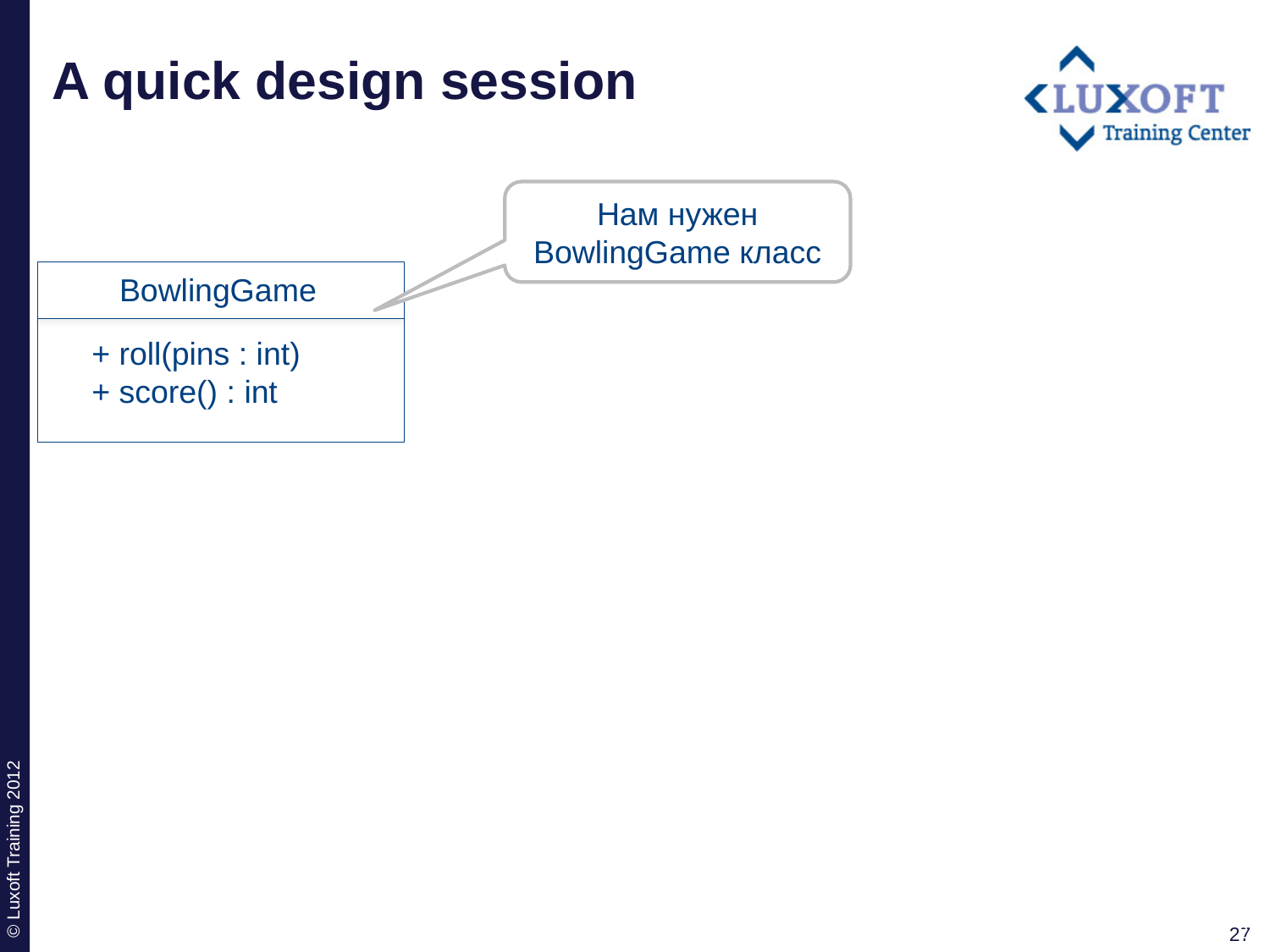

# A quick design session
Нам нужен BowlingGame класс

BowlingGame
+ roll(pins : int)
+ score() : int